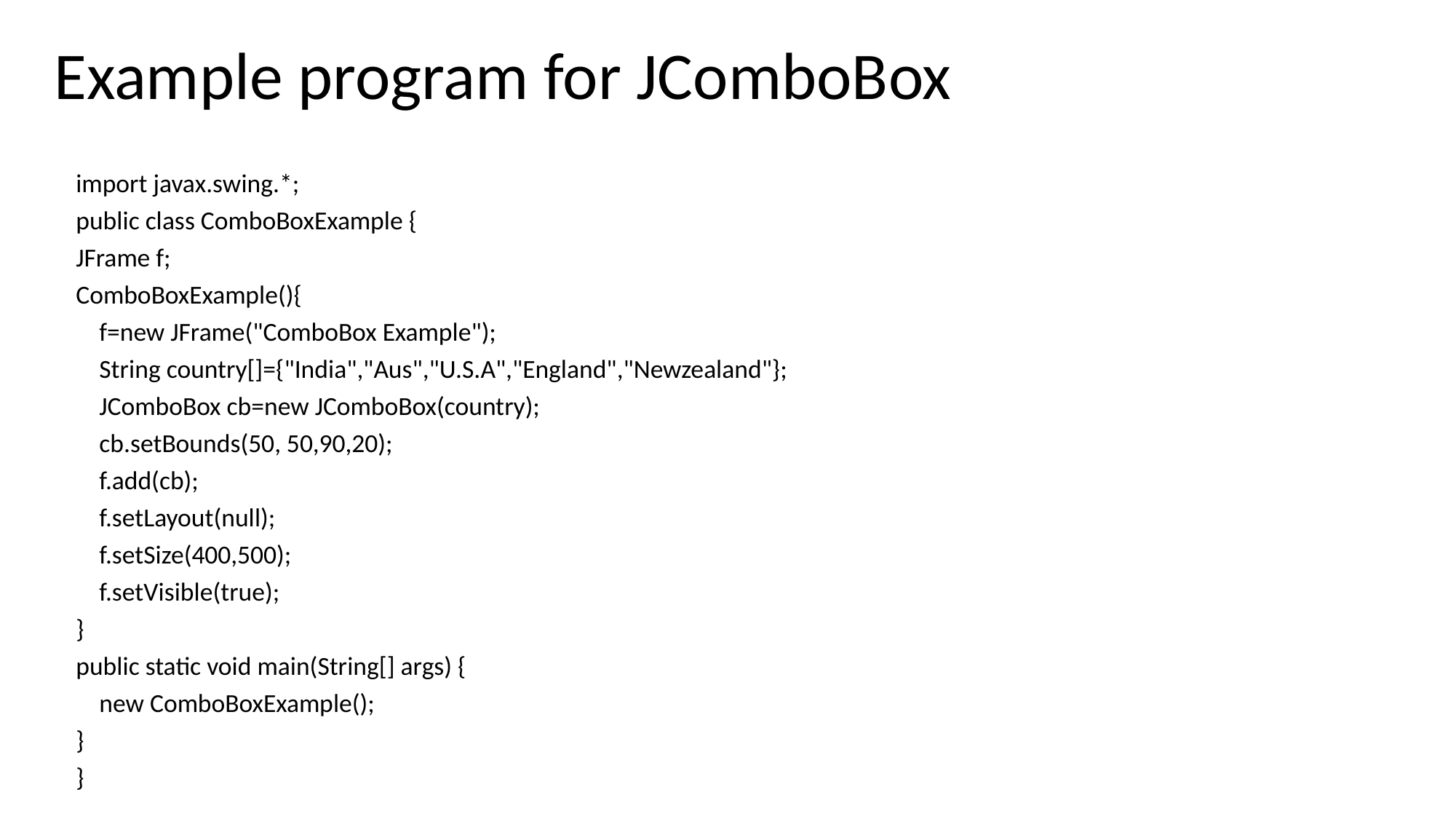

# Example program for JComboBox
import javax.swing.*;
public class ComboBoxExample {
JFrame f;
ComboBoxExample(){
    f=new JFrame("ComboBox Example");
    String country[]={"India","Aus","U.S.A","England","Newzealand"};
    JComboBox cb=new JComboBox(country);
    cb.setBounds(50, 50,90,20);
    f.add(cb);
    f.setLayout(null);
    f.setSize(400,500);
    f.setVisible(true);
}
public static void main(String[] args) {
    new ComboBoxExample();
}
}